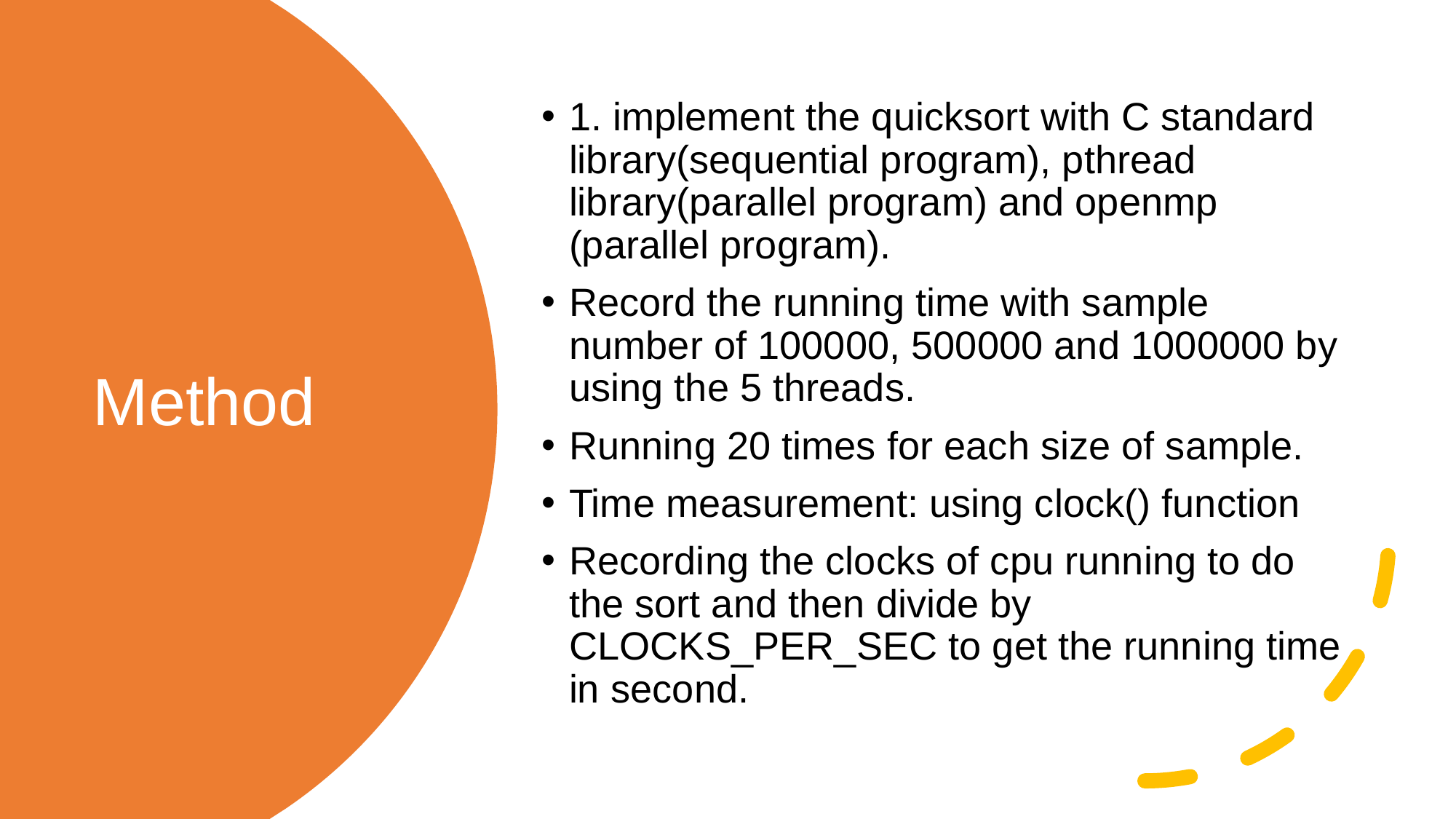

1. implement the quicksort with C standard library(sequential program), pthread library(parallel program) and openmp (parallel program).
Record the running time with sample number of 100000, 500000 and 1000000 by using the 5 threads.
Running 20 times for each size of sample.
Time measurement: using clock() function
Recording the clocks of cpu running to do the sort and then divide by CLOCKS_PER_SEC to get the running time in second.
# Method